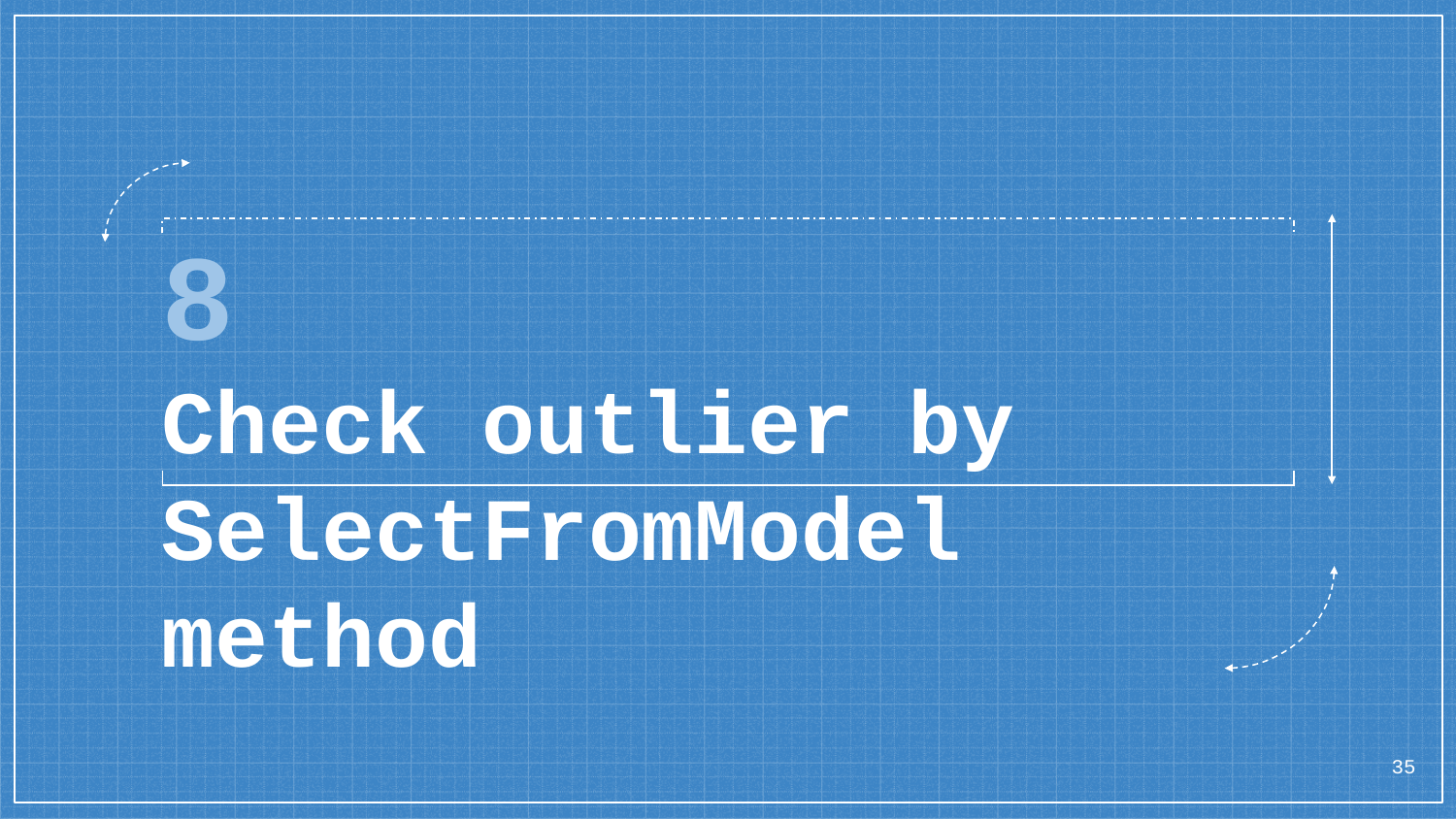

# 8 Check outlier by SelectFromModel method

35